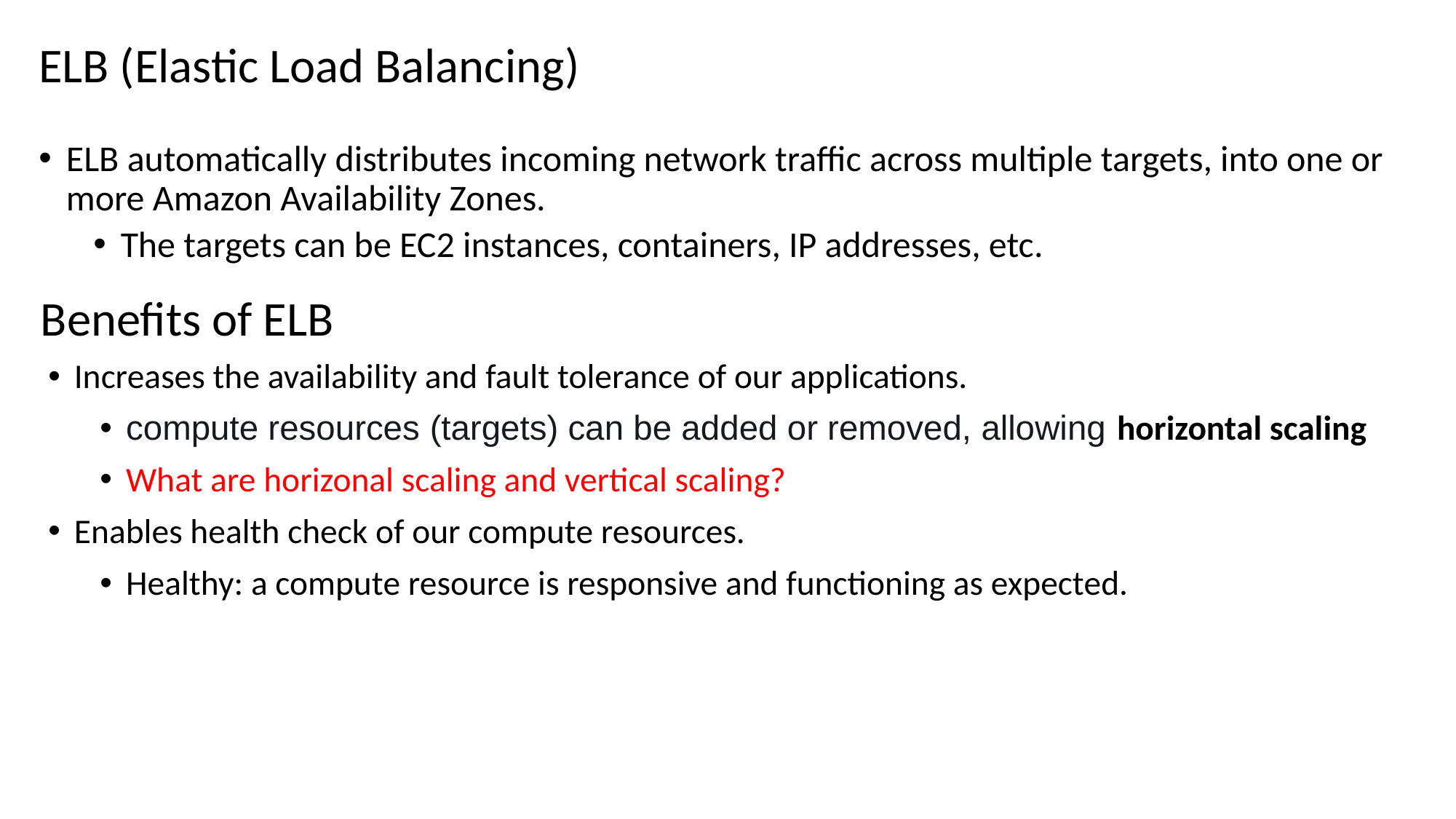

# ELB (Elastic Load Balancing)
ELB automatically distributes incoming network traffic across multiple targets, into one or more Amazon Availability Zones.
The targets can be EC2 instances, containers, IP addresses, etc.

Benefits of ELB
Increases the availability and fault tolerance of our applications.
compute resources (targets) can be added or removed, allowing horizontal scaling
What are horizonal scaling and vertical scaling?
Enables health check of our compute resources.
Healthy: a compute resource is responsive and functioning as expected.